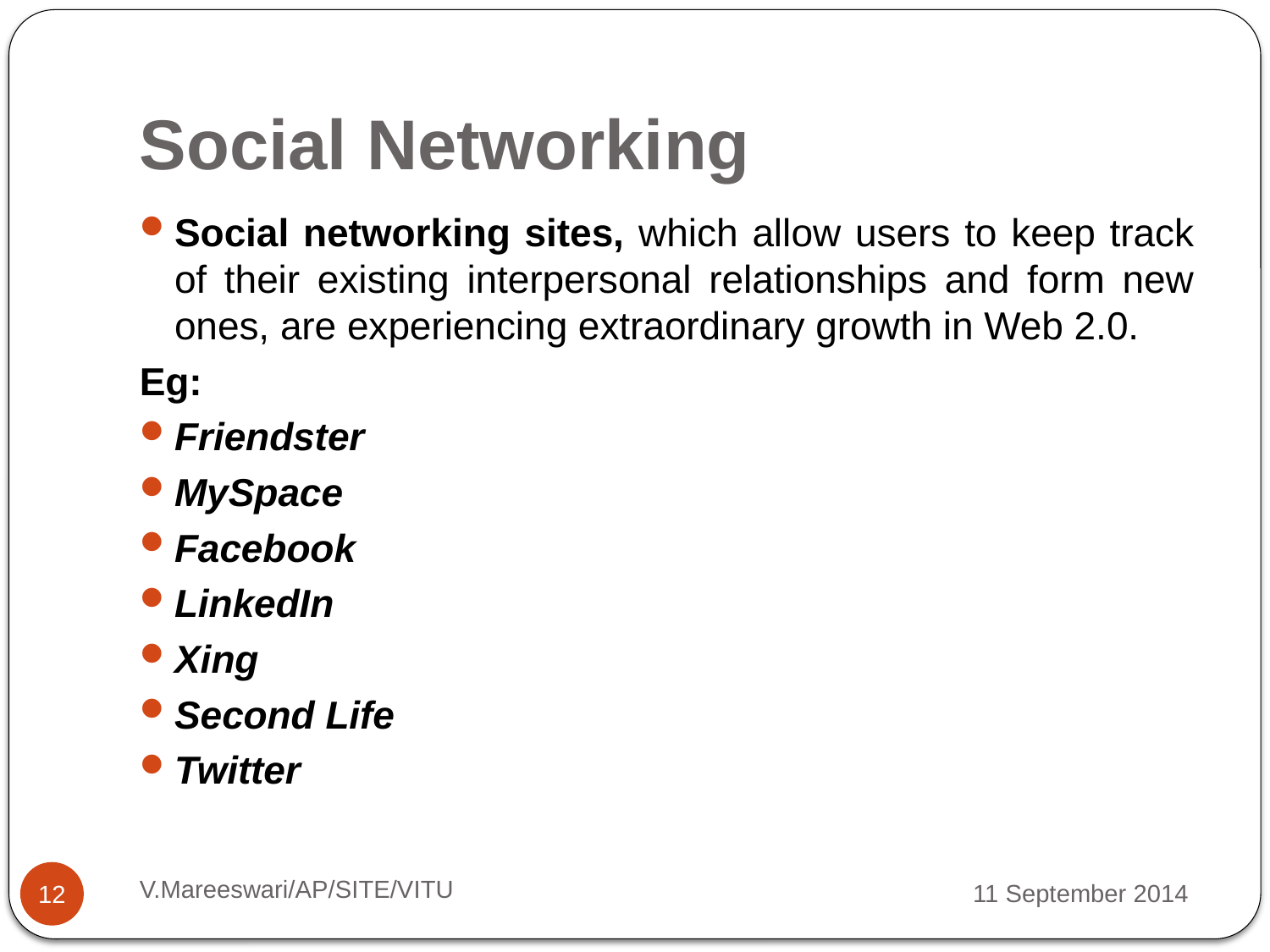

# Social Networking
Social networking sites, which allow users to keep track of their existing interpersonal relationships and form new ones, are experiencing extraordinary growth in Web 2.0.
Eg:
Friendster
MySpace
Facebook
LinkedIn
Xing
Second Life
Twitter

V.Mareeswari/AP/SITE/VITU
11 September 2014
12